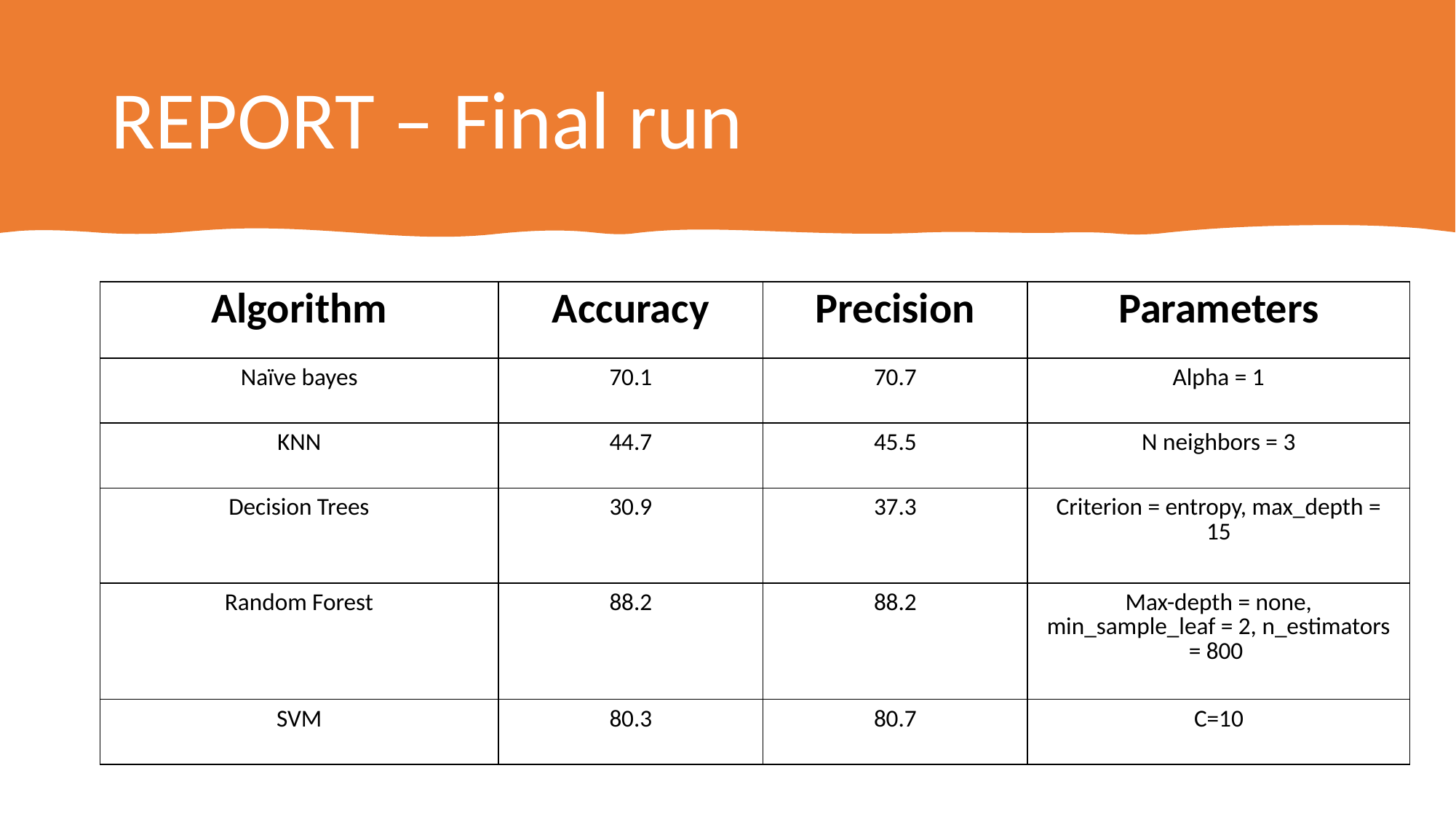

# REPORT – Final run
| Algorithm | Accuracy | Precision | Parameters |
| --- | --- | --- | --- |
| Naïve bayes | 70.1 | 70.7 | Alpha = 1 |
| KNN | 44.7 | 45.5 | N neighbors = 3 |
| Decision Trees | 30.9 | 37.3 | Criterion = entropy, max\_depth = 15 |
| Random Forest | 88.2 | 88.2 | Max-depth = none, min\_sample\_leaf = 2, n\_estimators = 800 |
| SVM | 80.3 | 80.7 | C=10 |